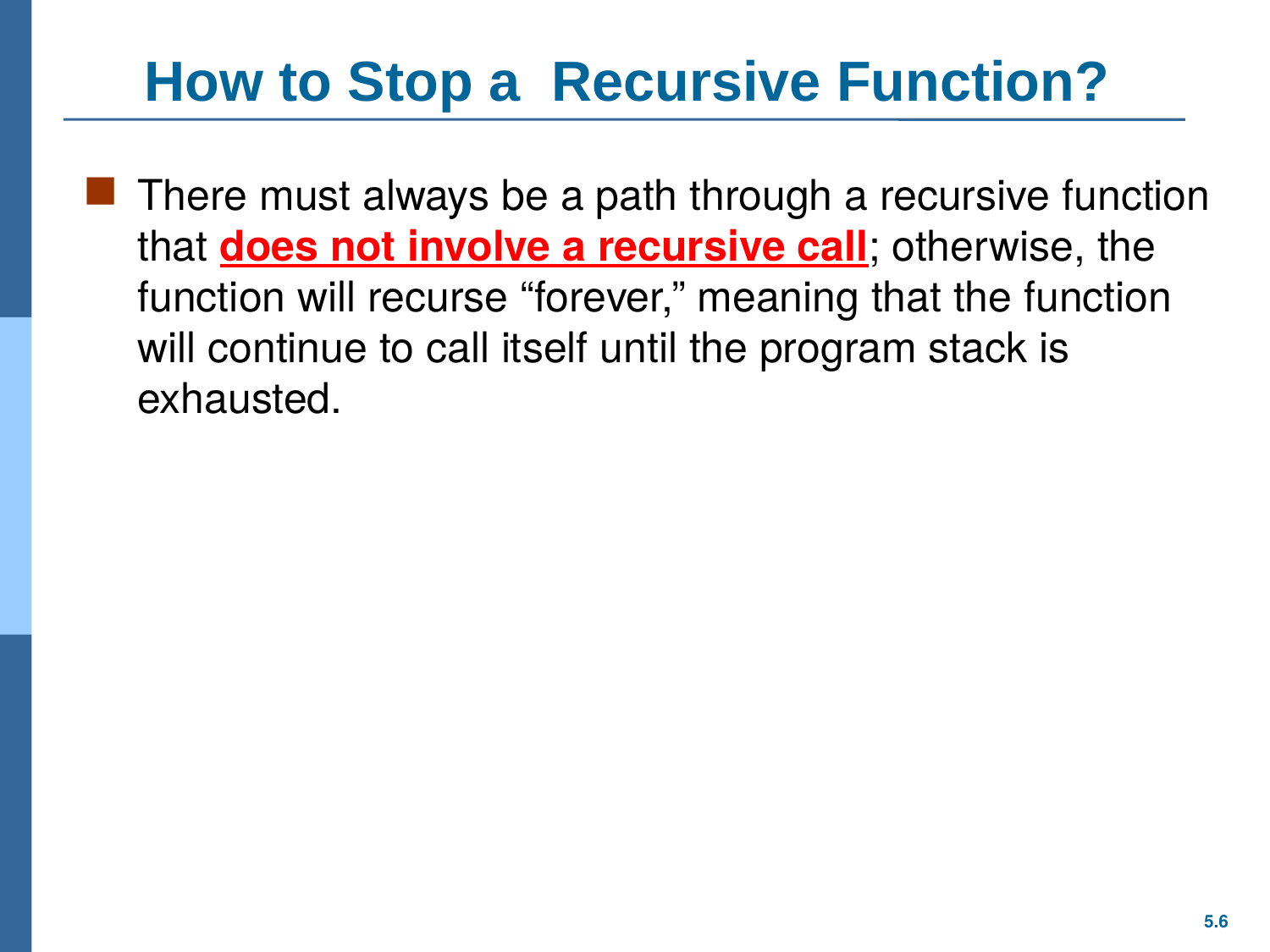

# How to Stop a  Recursive Function?
There must always be a path through a recursive function that does not involve a recursive call; otherwise, the function will recurse “forever,” meaning that the function will continue to call itself until the program stack is exhausted.